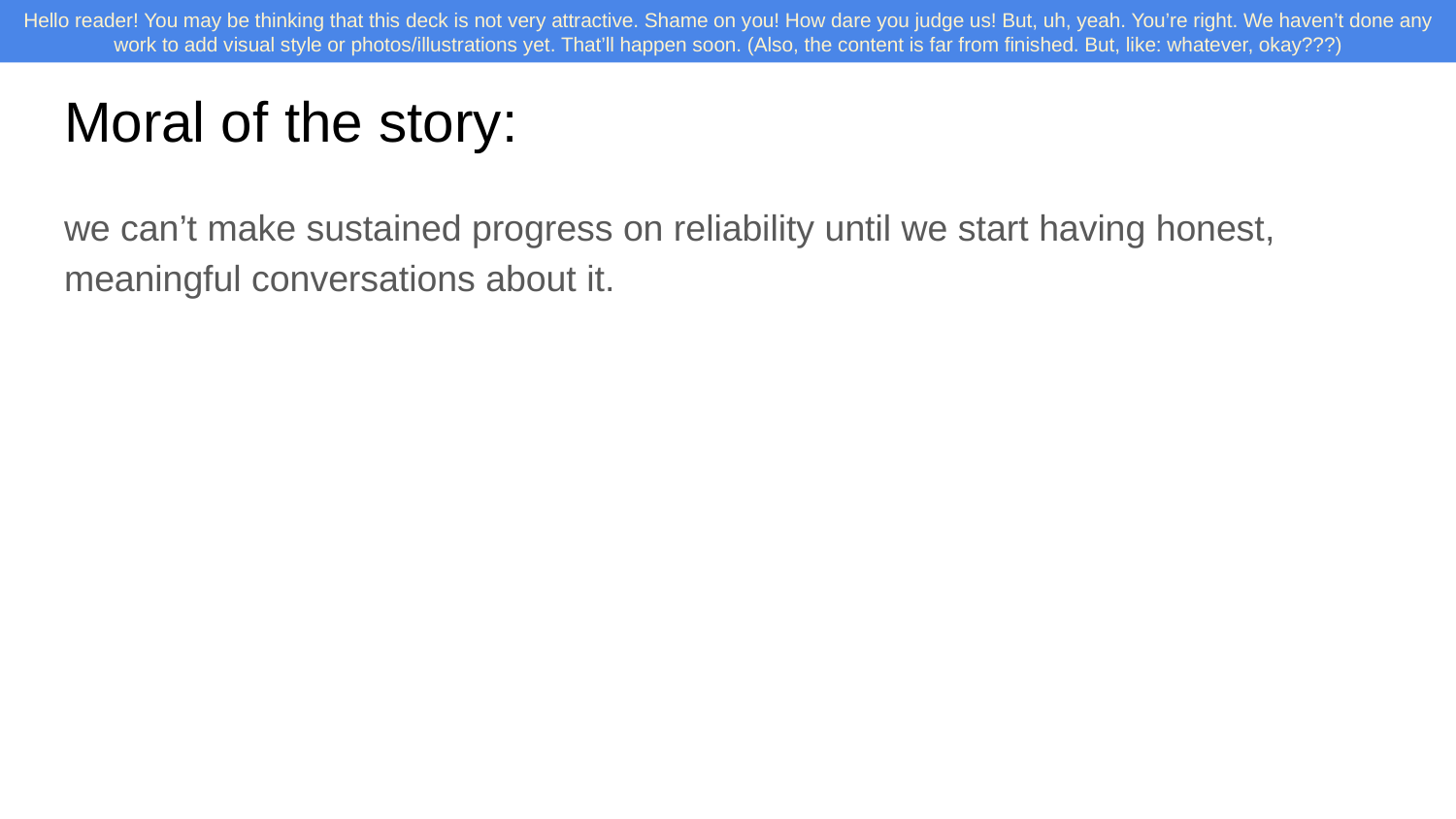

# Moral of the story:
we can’t make sustained progress on reliability until we start having honest, meaningful conversations about it.